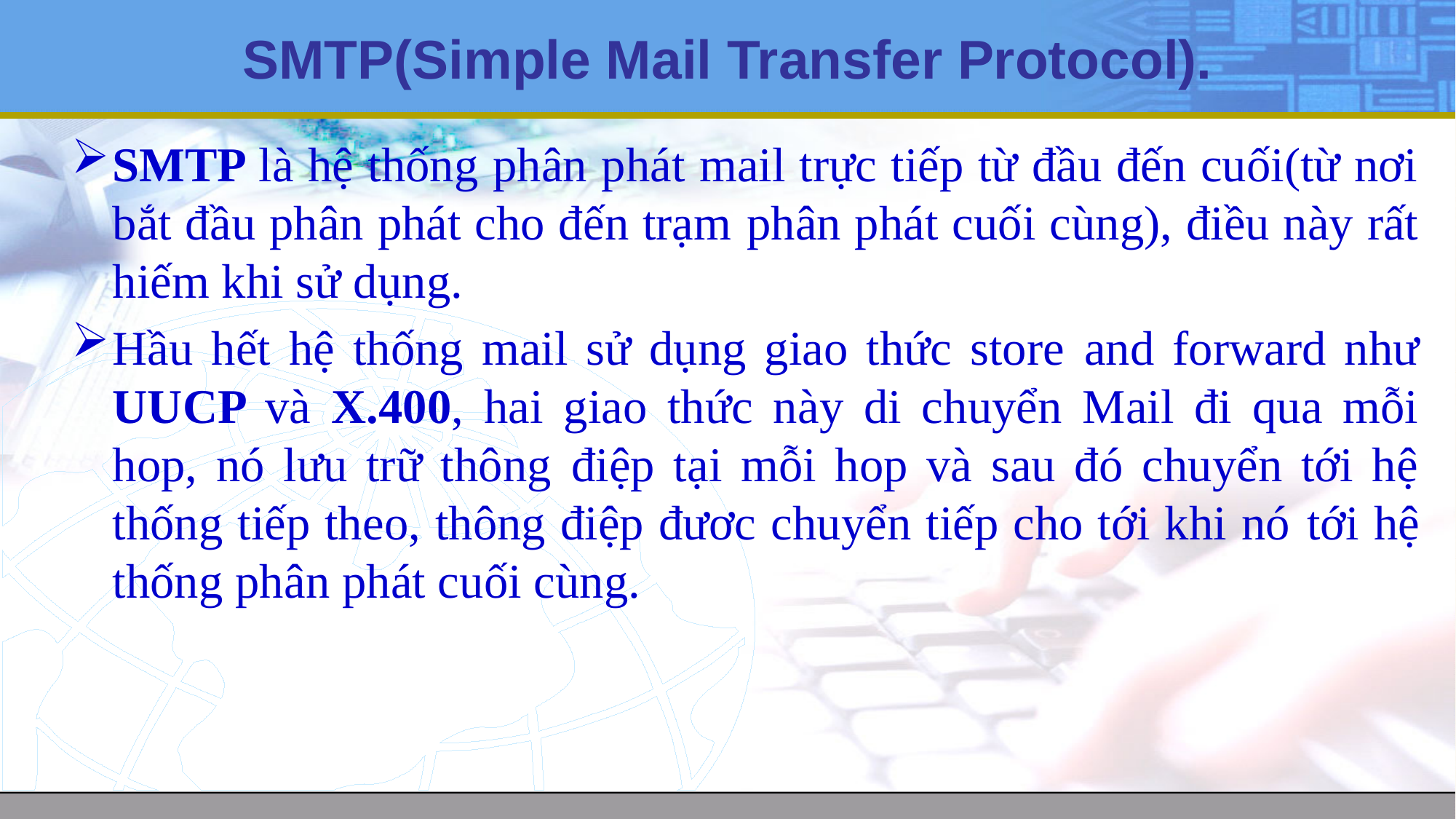

# SMTP(Simple Mail Transfer Protocol).
SMTP là hệ thống phân phát mail trực tiếp từ đầu đến cuối(từ nơi bắt đầu phân phát cho đến trạm phân phát cuối cùng), điều này rất hiếm khi sử dụng.
Hầu hết hệ thống mail sử dụng giao thức store and forward như UUCP và X.400, hai giao thức này di chuyển Mail đi qua mỗi hop, nó lưu trữ thông điệp tại mỗi hop và sau đó chuyển tới hệ thống tiếp theo, thông điệp đươc chuyển tiếp cho tới khi nó tới hệ thống phân phát cuối cùng.